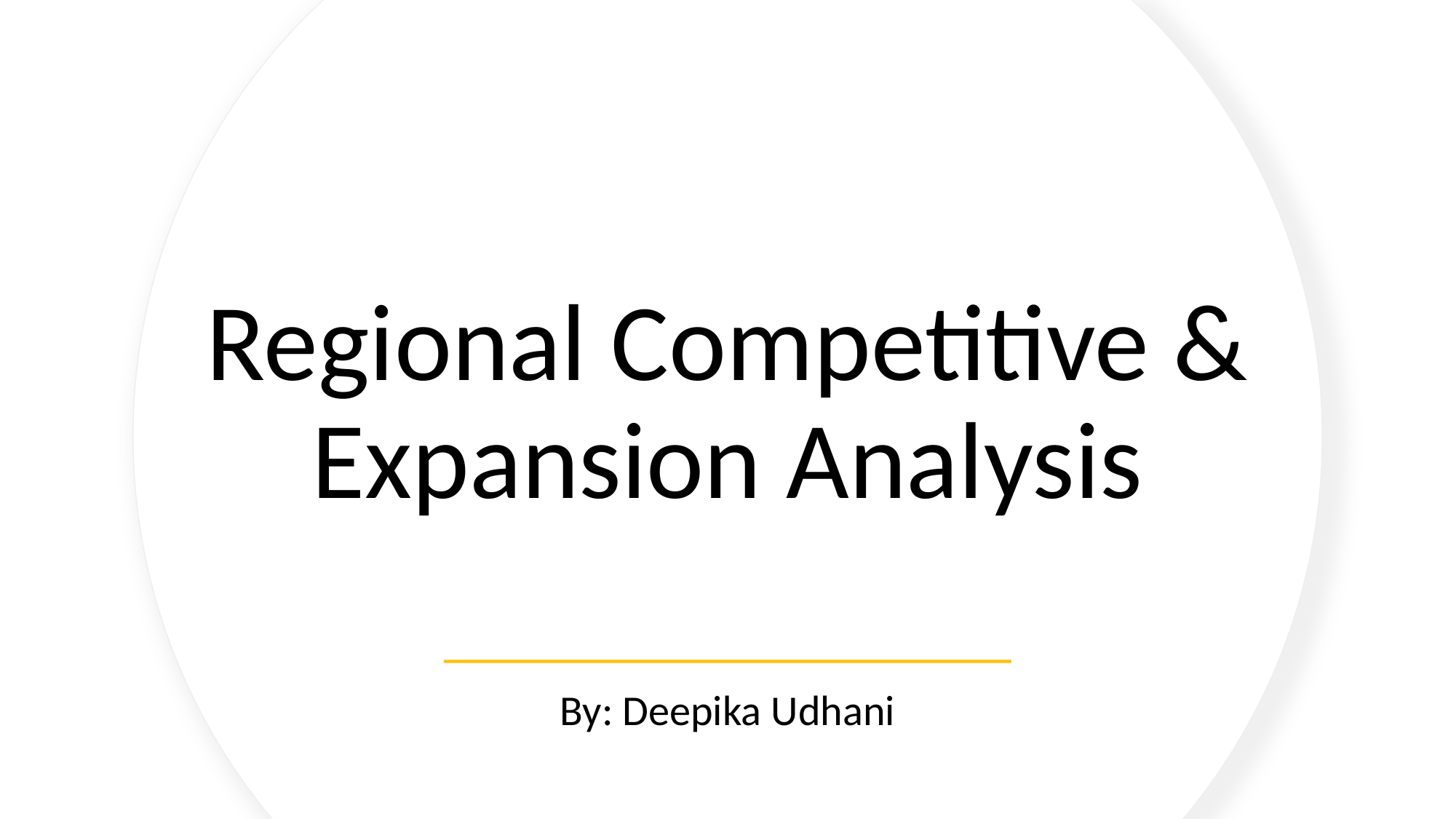

# Regional Competitive & Expansion Analysis​

By: Deepika Udhani